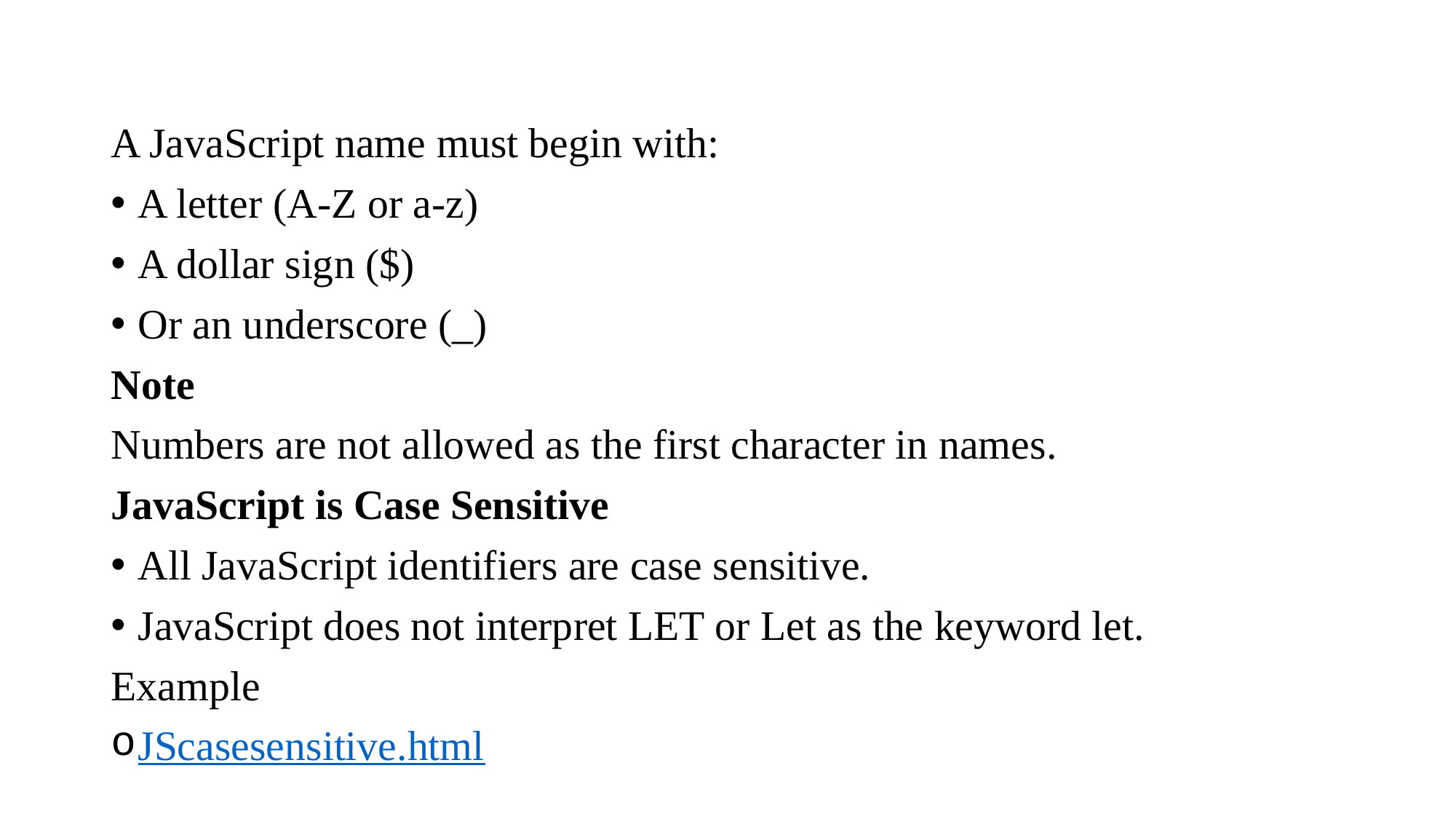

#
A JavaScript name must begin with:
A letter (A-Z or a-z)
A dollar sign ($)
Or an underscore (_)
Note
Numbers are not allowed as the first character in names.
JavaScript is Case Sensitive
All JavaScript identifiers are case sensitive.
JavaScript does not interpret LET or Let as the keyword let.
Example
JScasesensitive.html